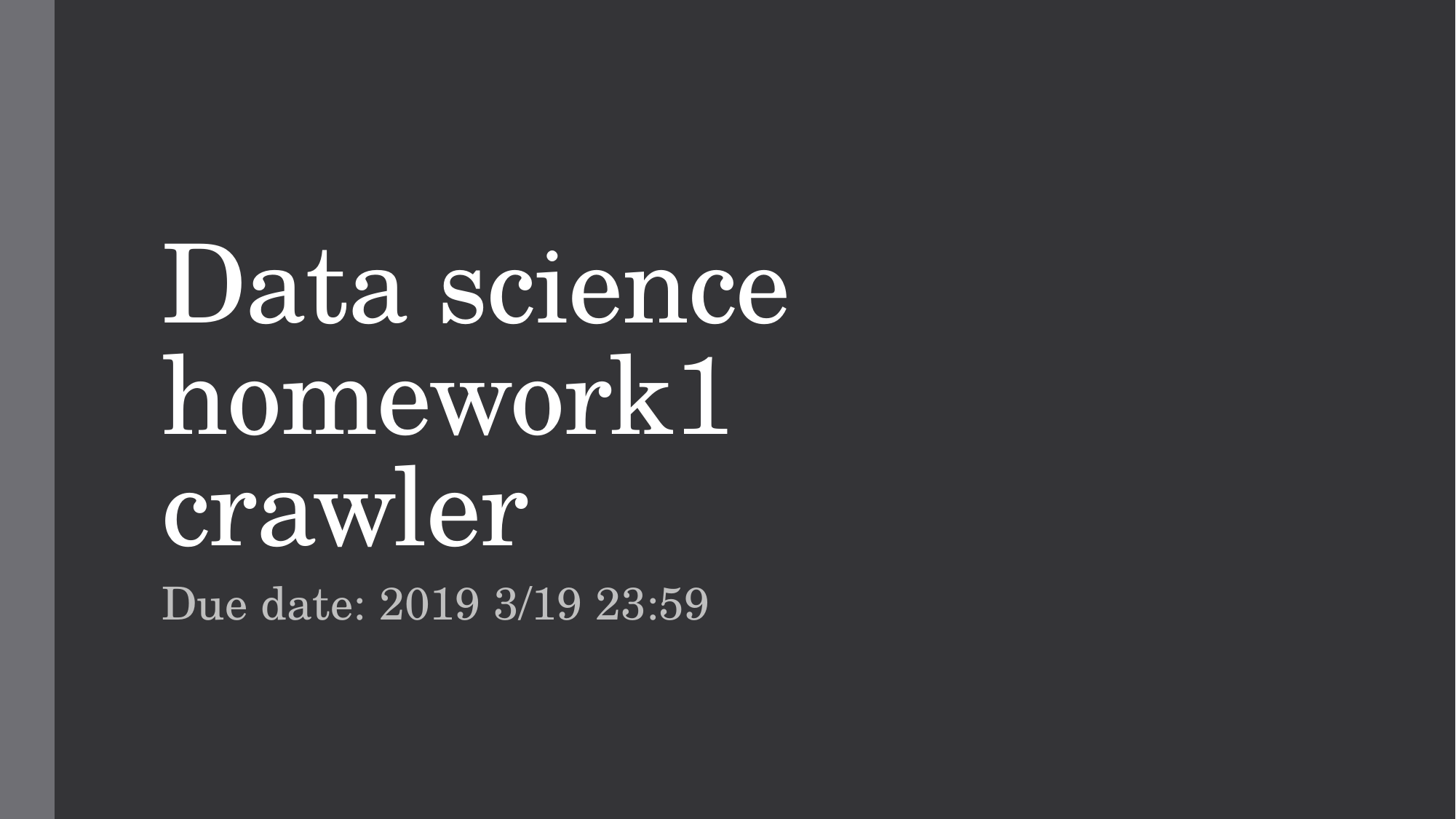

# Data science homework1 crawler
Due date: 2019 3/19 23:59